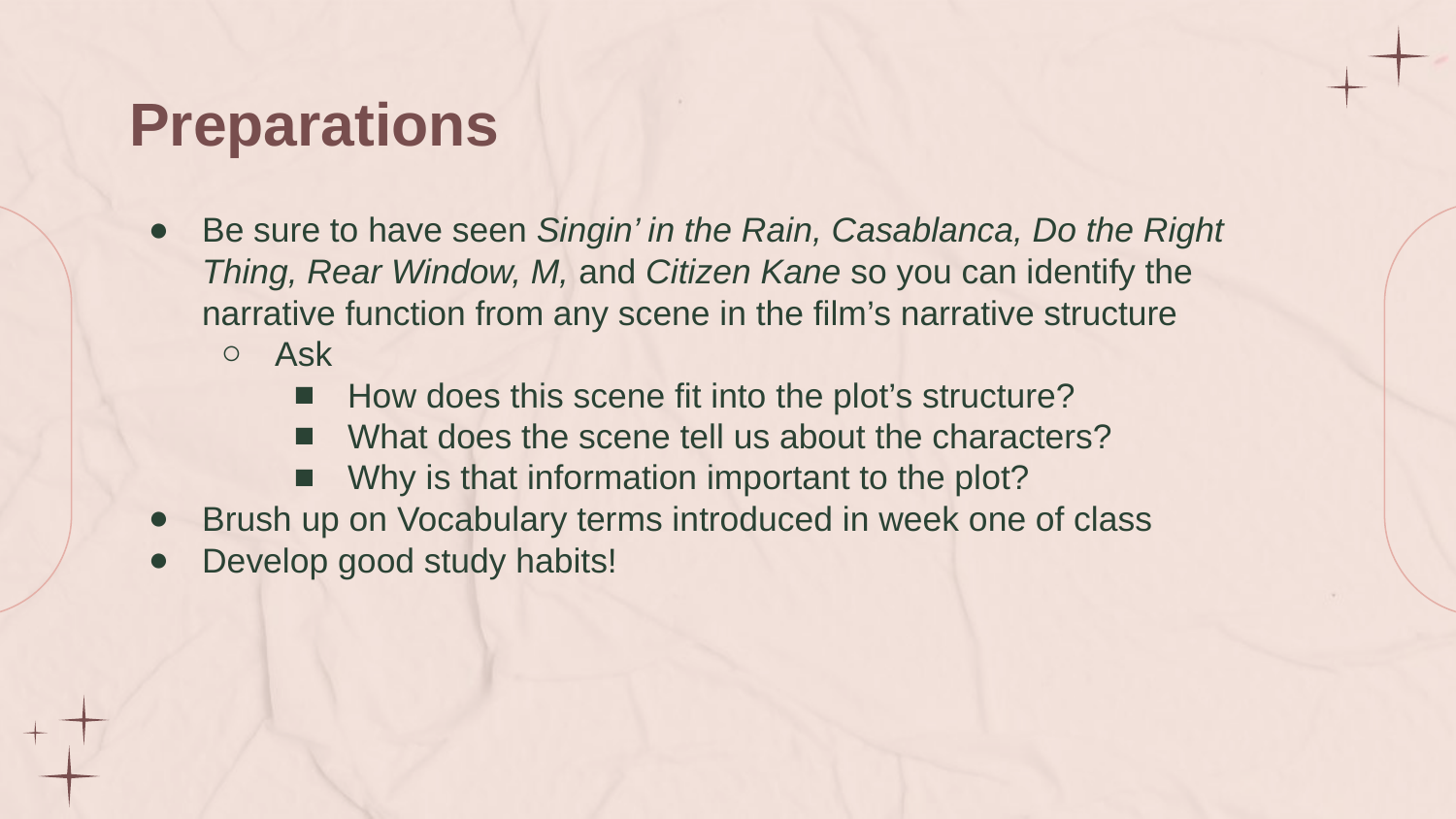

# Preparations
Be sure to have seen Singin’ in the Rain, Casablanca, Do the Right Thing, Rear Window, M, and Citizen Kane so you can identify the narrative function from any scene in the film’s narrative structure
Ask
How does this scene fit into the plot’s structure?
What does the scene tell us about the characters?
Why is that information important to the plot?
Brush up on Vocabulary terms introduced in week one of class
Develop good study habits!